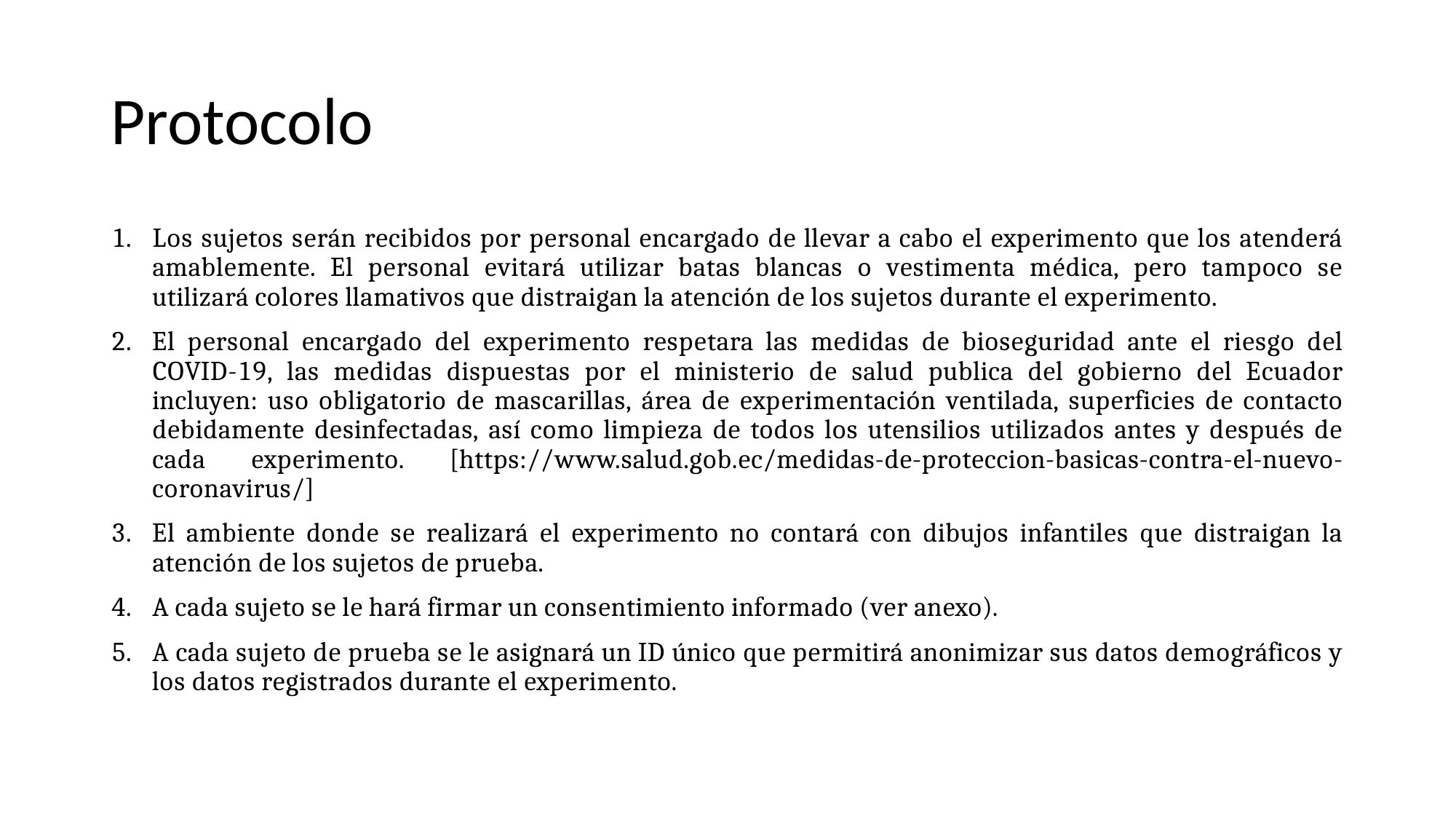

# Protocolo
Los sujetos serán recibidos por personal encargado de llevar a cabo el experimento que los atenderá amablemente. El personal evitará utilizar batas blancas o vestimenta médica, pero tampoco se utilizará colores llamativos que distraigan la atención de los sujetos durante el experimento.
El personal encargado del experimento respetara las medidas de bioseguridad ante el riesgo del COVID-19, las medidas dispuestas por el ministerio de salud publica del gobierno del Ecuador incluyen: uso obligatorio de mascarillas, área de experimentación ventilada, superficies de contacto debidamente desinfectadas, así como limpieza de todos los utensilios utilizados antes y después de cada experimento. [https://www.salud.gob.ec/medidas-de-proteccion-basicas-contra-el-nuevo-coronavirus/]
El ambiente donde se realizará el experimento no contará con dibujos infantiles que distraigan la atención de los sujetos de prueba.
A cada sujeto se le hará firmar un consentimiento informado (ver anexo).
A cada sujeto de prueba se le asignará un ID único que permitirá anonimizar sus datos demográficos y los datos registrados durante el experimento.